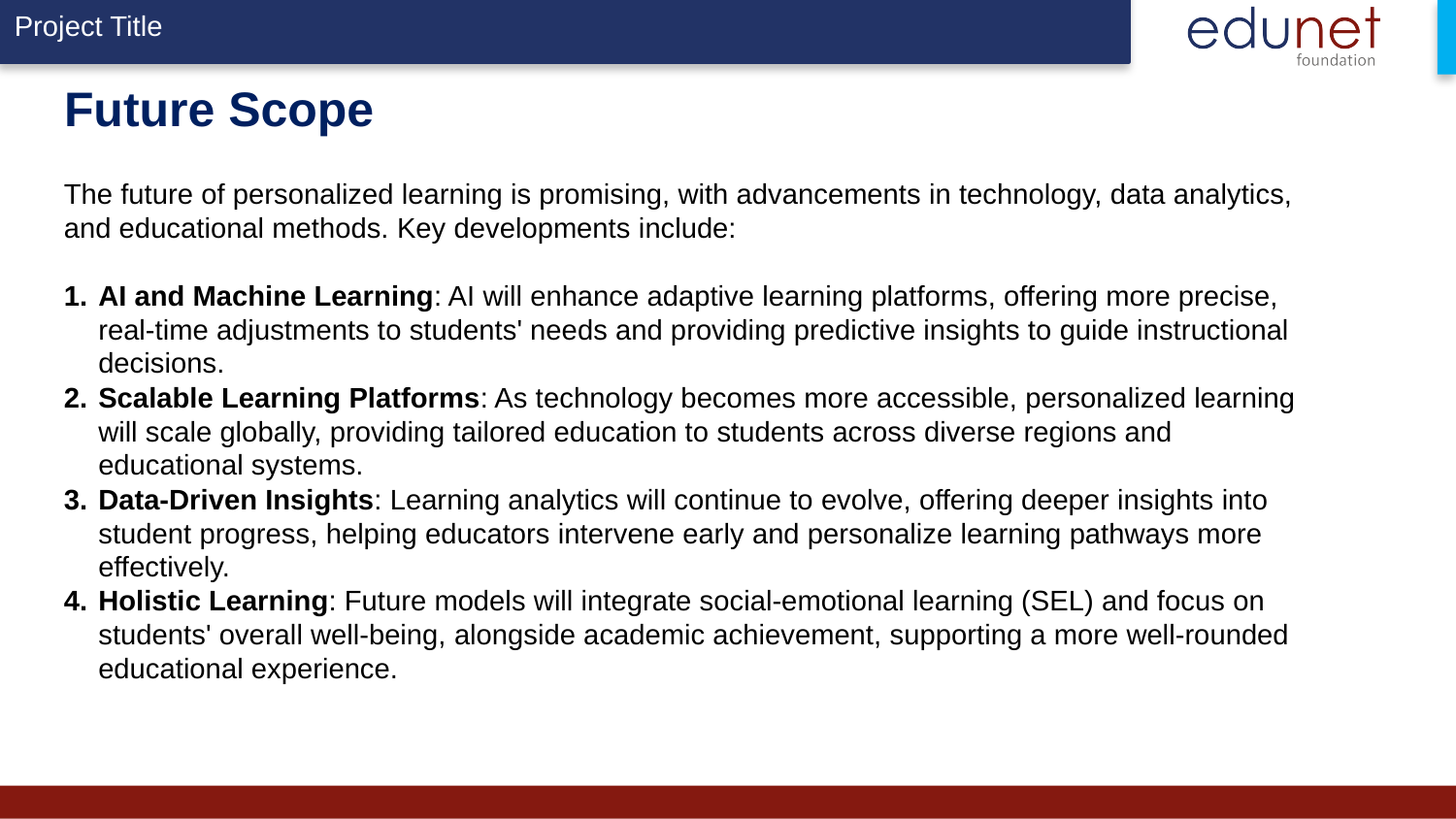

# Future Scope
The future of personalized learning is promising, with advancements in technology, data analytics, and educational methods. Key developments include:

AI and Machine Learning: AI will enhance adaptive learning platforms, offering more precise, real-time adjustments to students' needs and providing predictive insights to guide instructional decisions.
Scalable Learning Platforms: As technology becomes more accessible, personalized learning will scale globally, providing tailored education to students across diverse regions and educational systems.
Data-Driven Insights: Learning analytics will continue to evolve, offering deeper insights into student progress, helping educators intervene early and personalize learning pathways more effectively.
Holistic Learning: Future models will integrate social-emotional learning (SEL) and focus on students' overall well-being, alongside academic achievement, supporting a more well-rounded educational experience.